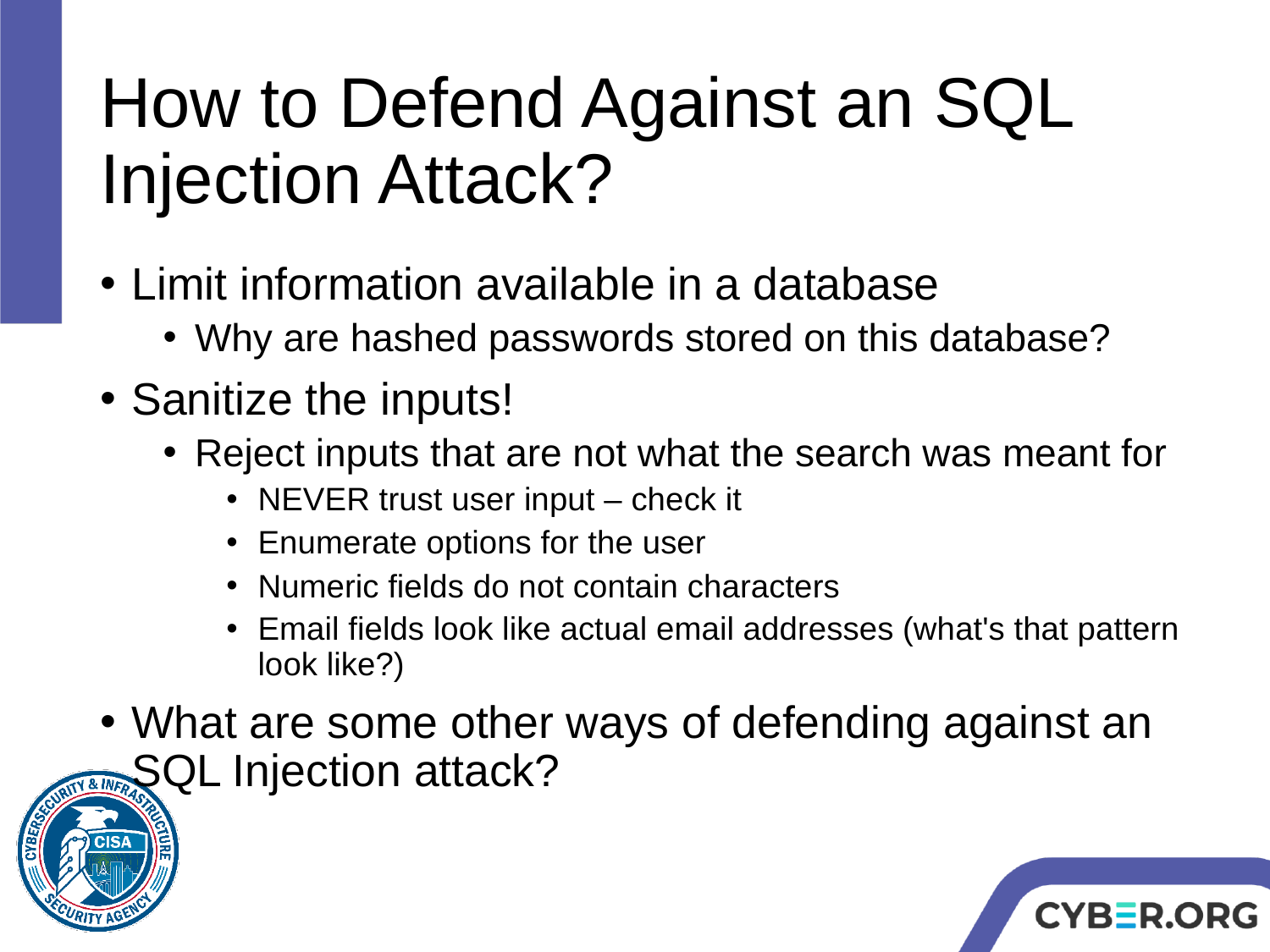

How to Defend Against an SQL Injection Attack?
Limit information available in a database
Why are hashed passwords stored on this database?
Sanitize the inputs!
Reject inputs that are not what the search was meant for
NEVER trust user input – check it
Enumerate options for the user
Numeric fields do not contain characters
Email fields look like actual email addresses (what's that pattern look like?)
What are some other ways of defending against an SQL Injection attack?